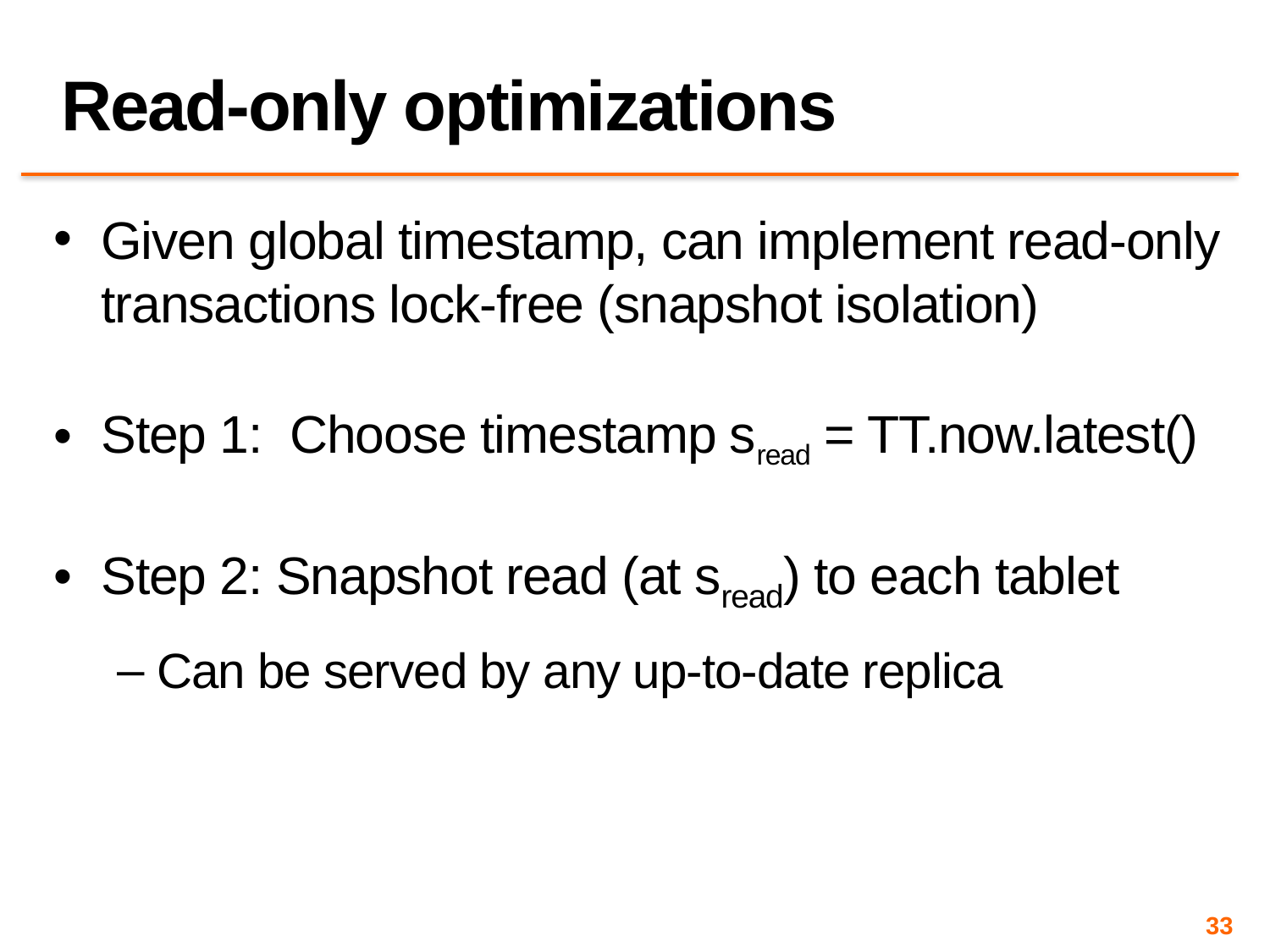

# Read-only optimizations
Given global timestamp, can implement read-only transactions lock-free (snapshot isolation)
Step 1:  Choose timestamp sread = TT.now.latest()
Step 2: Snapshot read (at sread) to each tablet
Can be served by any up-to-date replica
33